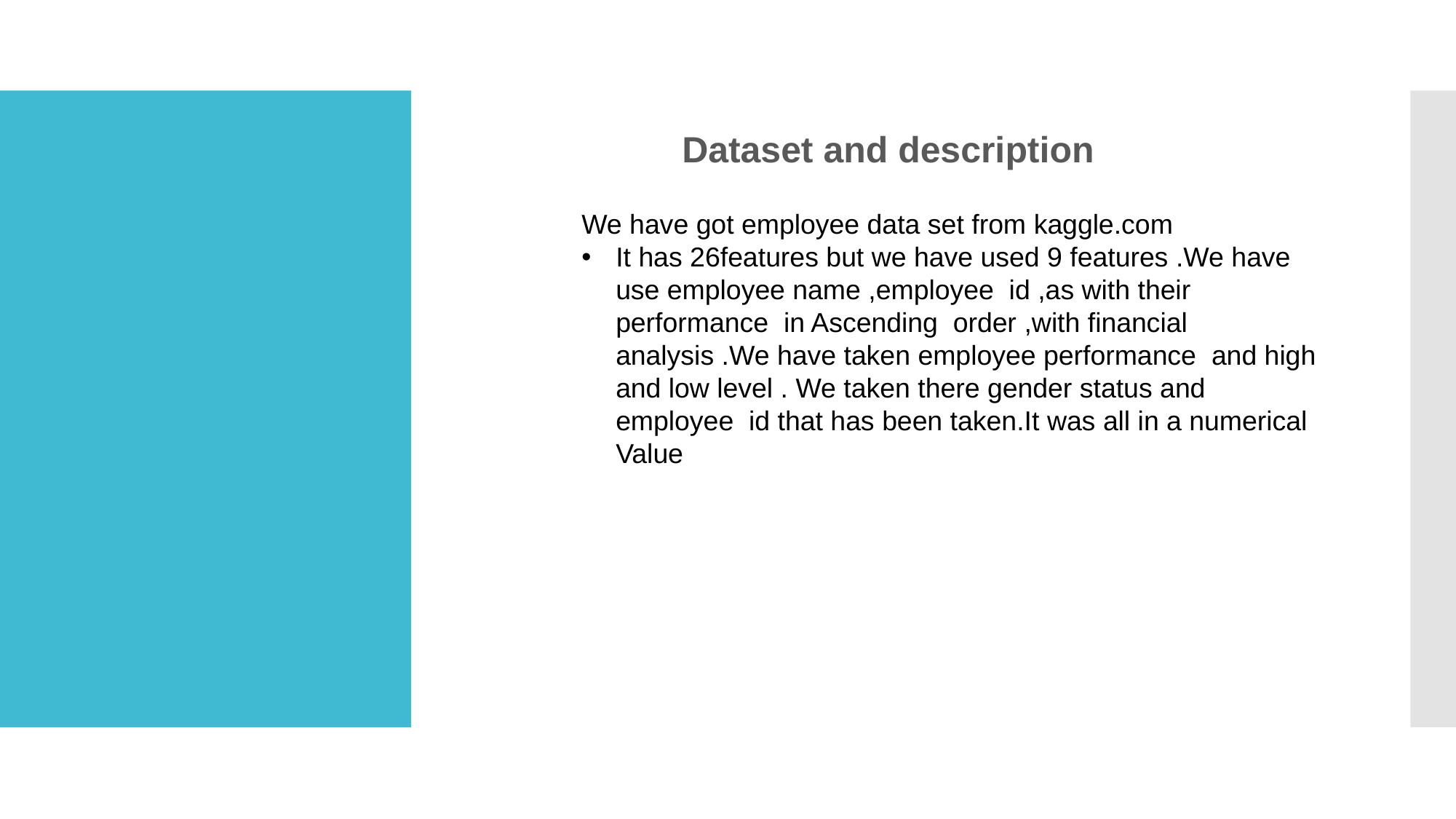

#
Dataset and description

We have got employee data set from kaggle.com
It has 26features but we have used 9 features .We have use employee name ,employee  id ,as with their performance  in Ascending  order ,with financial analysis .We have taken employee performance  and high and low level . We taken there gender status and employee  id that has been taken.It was all in a numerical  Value